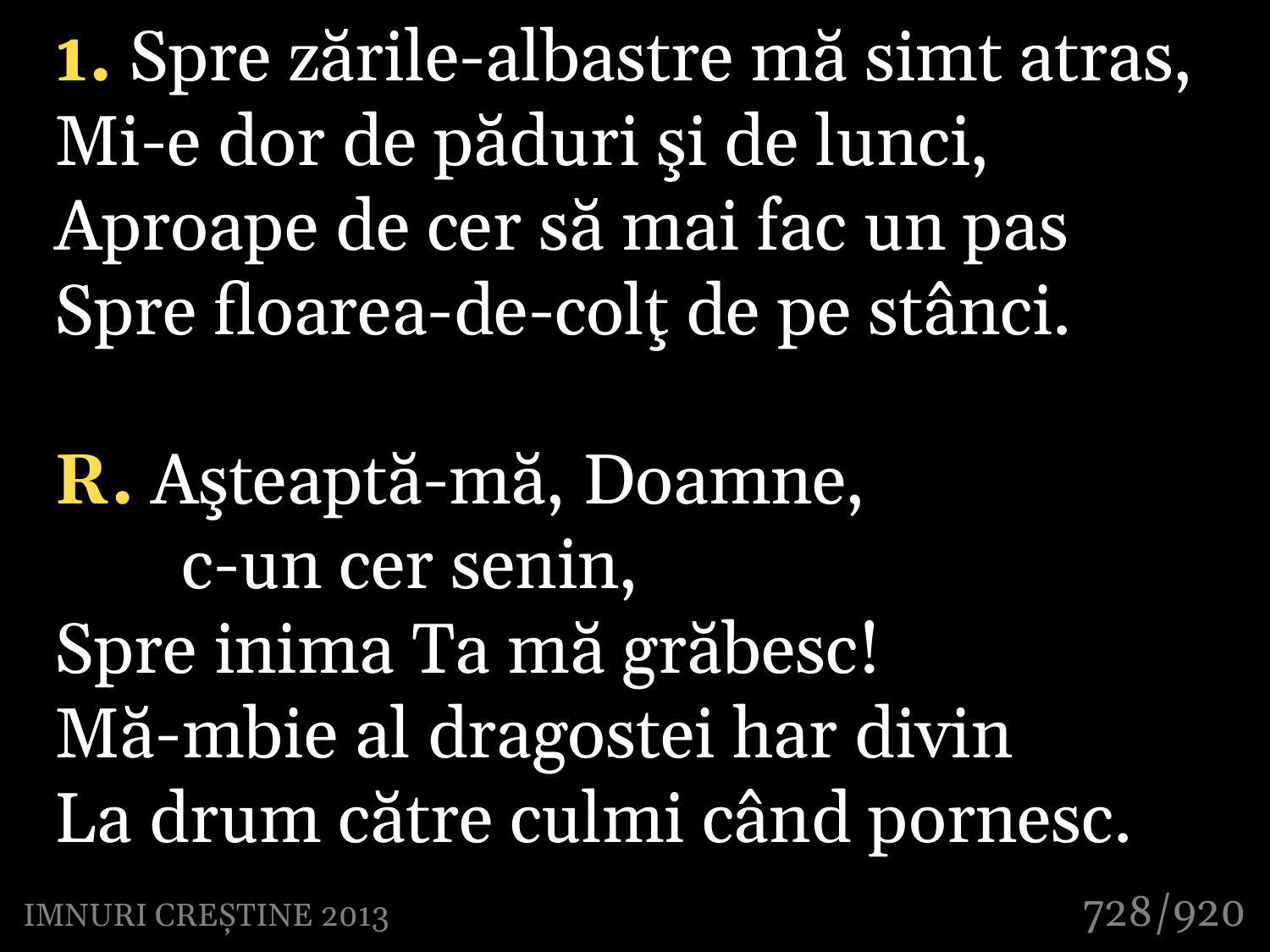

1. Spre zările-albastre mă simt atras,
Mi-e dor de păduri şi de lunci,
Aproape de cer să mai fac un pas
Spre floarea-de-colţ de pe stânci.

R. Aşteaptă-mă, Doamne,
	c-un cer senin,
Spre inima Ta mă grăbesc!
Mă-mbie al dragostei har divin
La drum către culmi când pornesc.
728/920
IMNURI CREȘTINE 2013